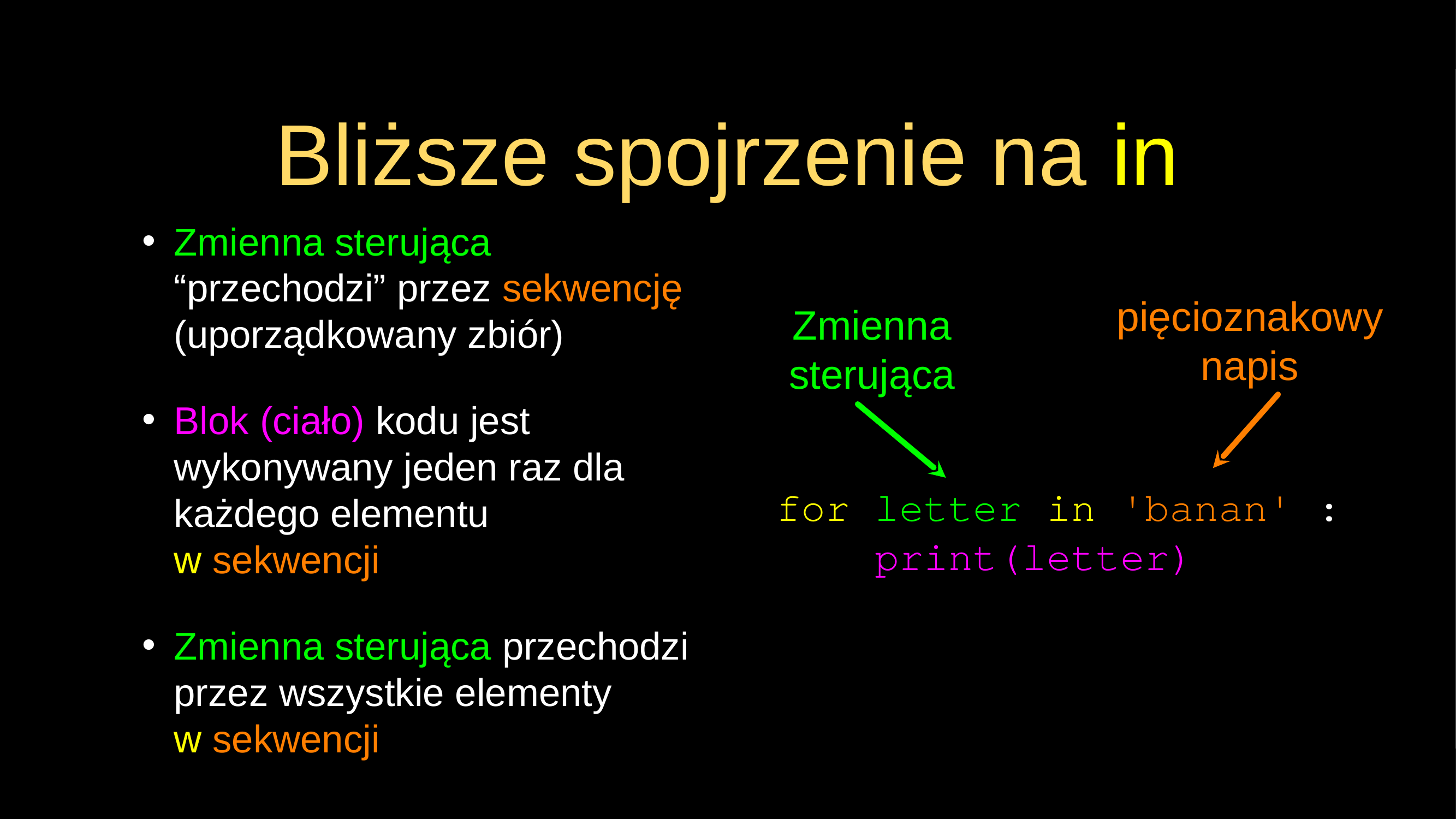

# Bliższe spojrzenie na in
Zmienna sterująca “przechodzi” przez sekwencję (uporządkowany zbiór)
Blok (ciało) kodu jest wykonywany jeden raz dla każdego elementu w sekwencji
Zmienna sterująca przechodzi przez wszystkie elementy w sekwencji
Zmienna sterująca
pięcioznakowy napis
for letter in 'banan' :
    print(letter)